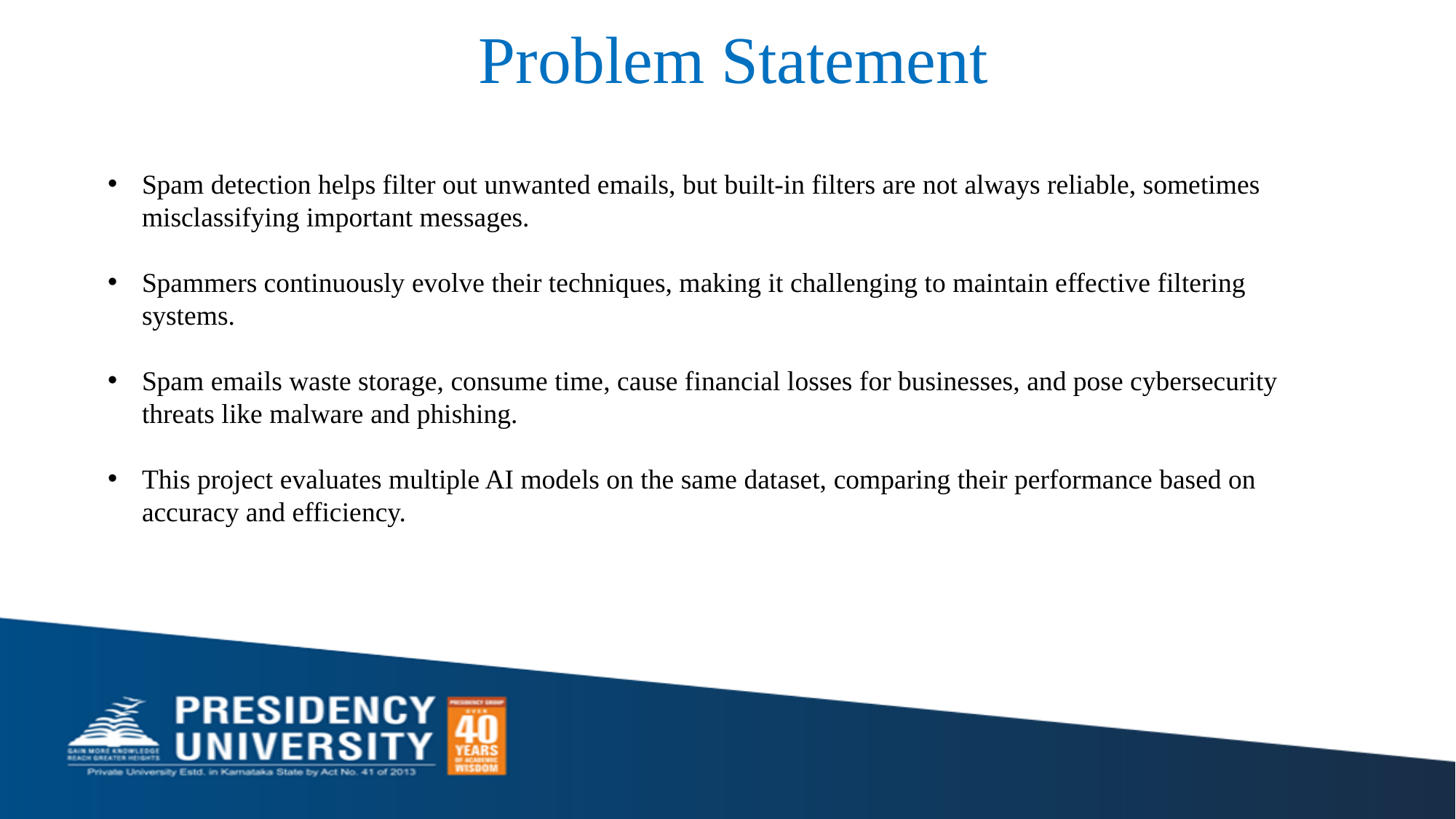

# Problem Statement

Spam detection helps filter out unwanted emails, but built-in filters are not always reliable, sometimes misclassifying important messages.

Spammers continuously evolve their techniques, making it challenging to maintain effective filtering systems.

Spam emails waste storage, consume time, cause financial losses for businesses, and pose cybersecurity threats like malware and phishing.

This project evaluates multiple AI models on the same dataset, comparing their performance based on accuracy and efficiency.